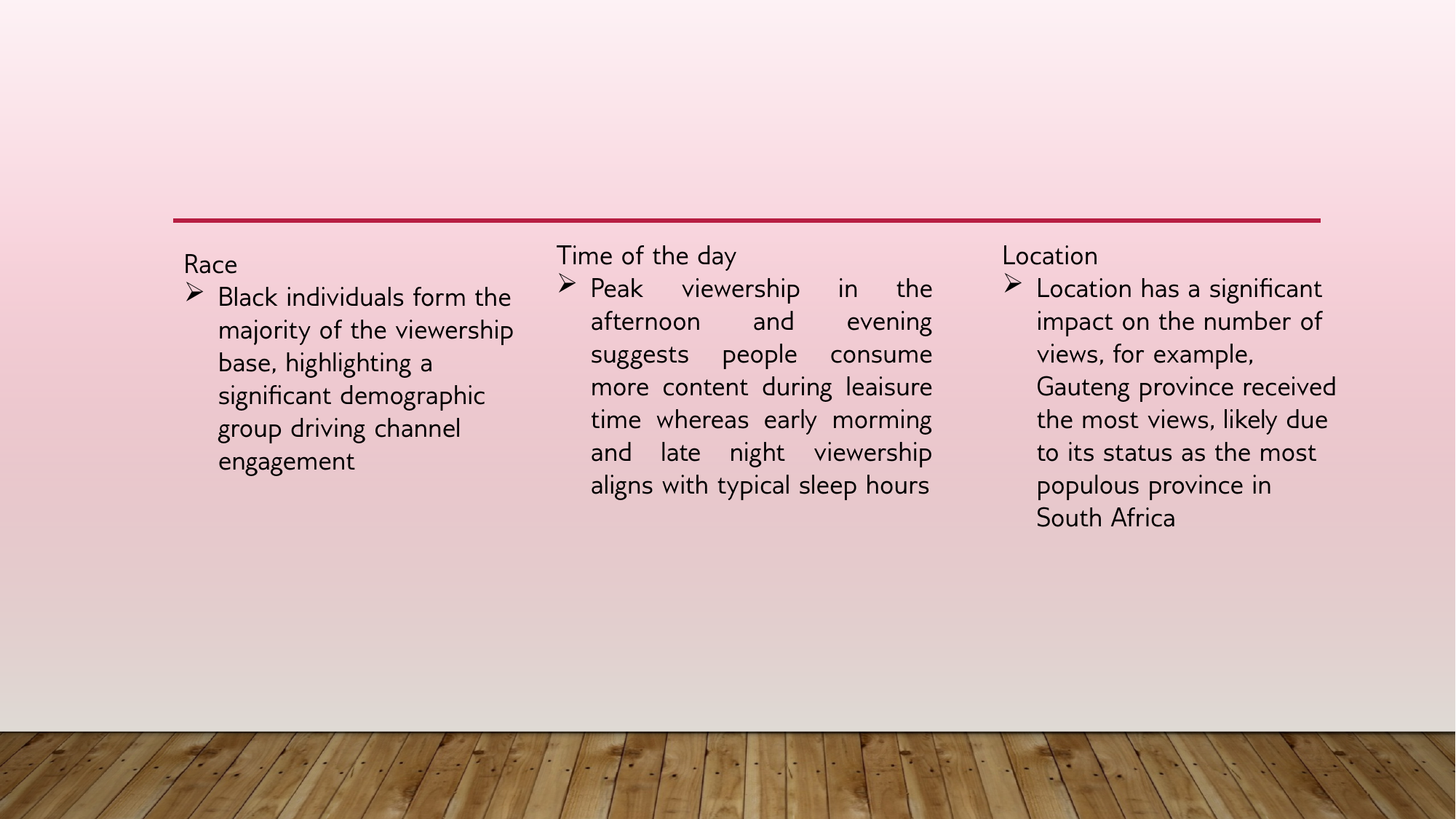

#
Time of the day
Peak viewership in the afternoon and evening suggests people consume more content during leaisure time whereas early morming and late night viewership aligns with typical sleep hours

Location
Location has a significant impact on the number of views, for example, Gauteng province received the most views, likely due to its status as the most populous province in South Africa
Race
Black individuals form the majority of the viewership base, highlighting a significant demographic group driving channel engagement